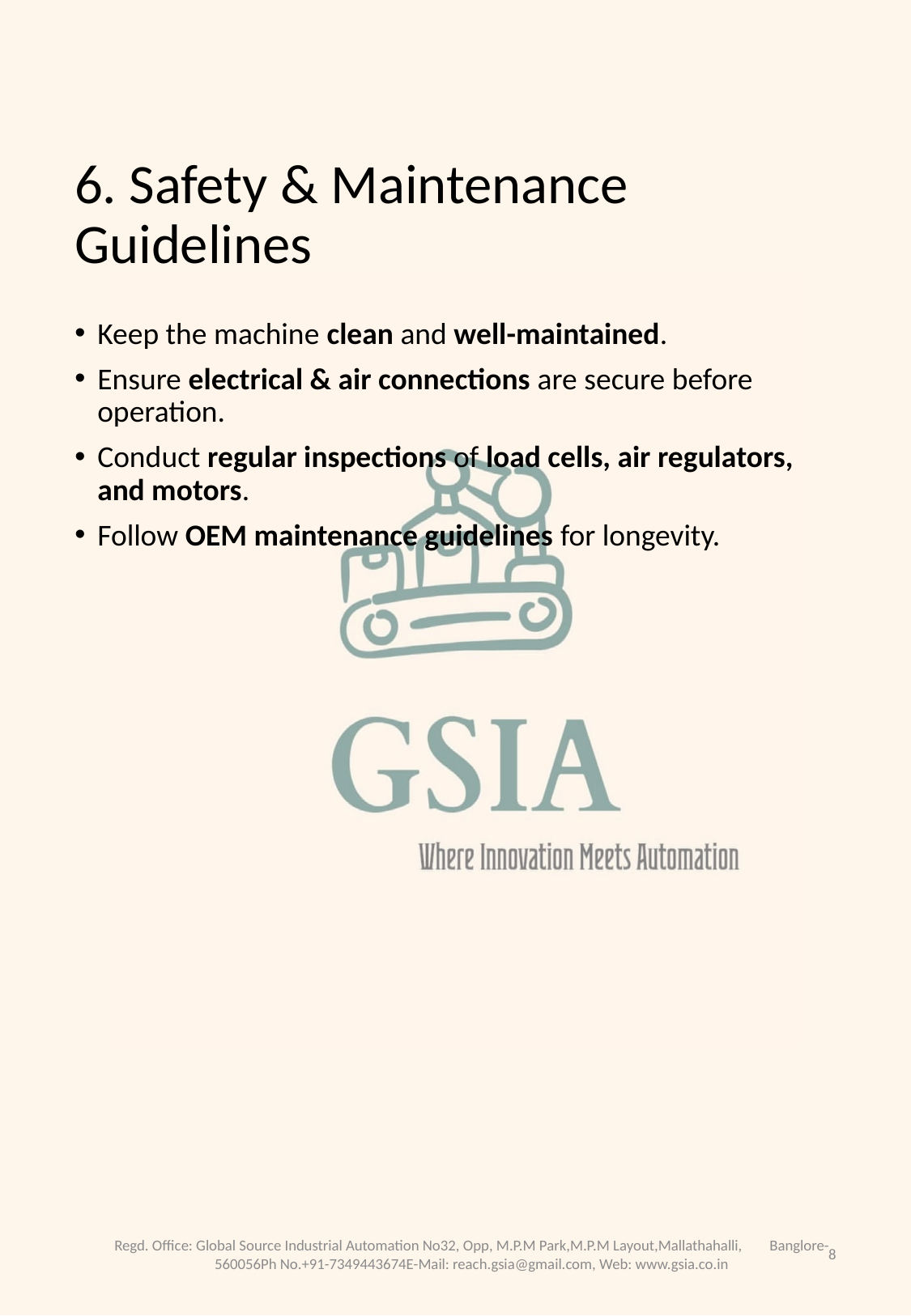

# 6. Safety & Maintenance    Guidelines
Keep the machine clean and well-maintained.
Ensure electrical & air connections are secure before operation.
Conduct regular inspections of load cells, air regulators, and motors.
Follow OEM maintenance guidelines for longevity.

Regd. Office: Global Source Industrial Automation No32, Opp, M.P.M Park,M.P.M Layout,Mallathahalli,        Banglore-560056Ph No.+91-7349443674E-Mail: reach.gsia@gmail.com, Web: www.gsia.co.in
8